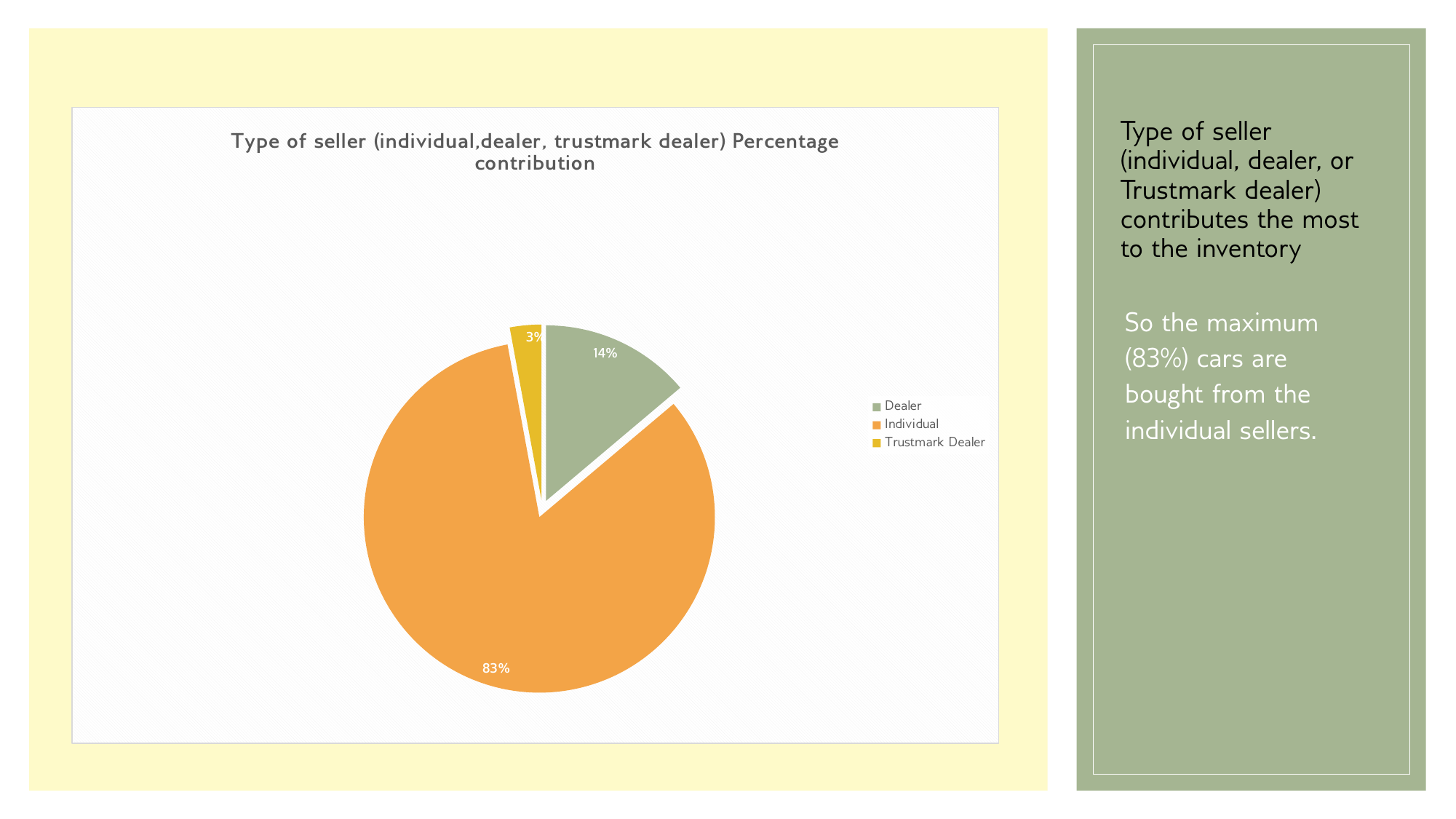

# Type of seller (individual, dealer, or Trustmark dealer) contributes the most to the inventory

### Chart: Type of seller (individual,dealer, trustmark dealer) Percentage contribution

| Category | Total |
|---|---|
| Dealer | 1126.0 |
| Individual | 6766.0 |
| Trustmark Dealer | 236.0 |
So the maximum (83%) cars are bought from the individual sellers.